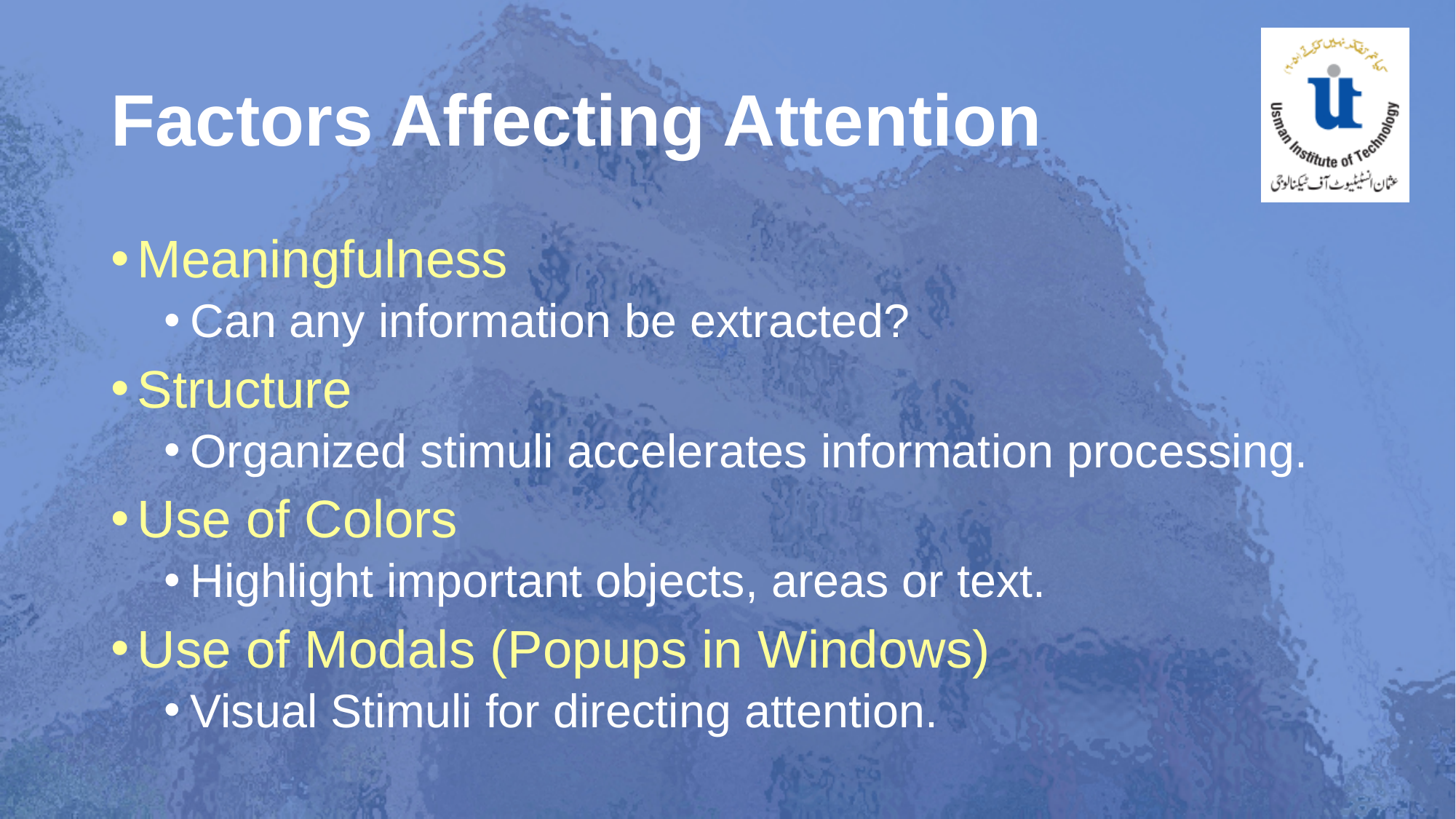

# Factors Affecting Attention
Meaningfulness
Can any information be extracted?
Structure
Organized stimuli accelerates information processing.
Use of Colors
Highlight important objects, areas or text.
Use of Modals (Popups in Windows)
Visual Stimuli for directing attention.